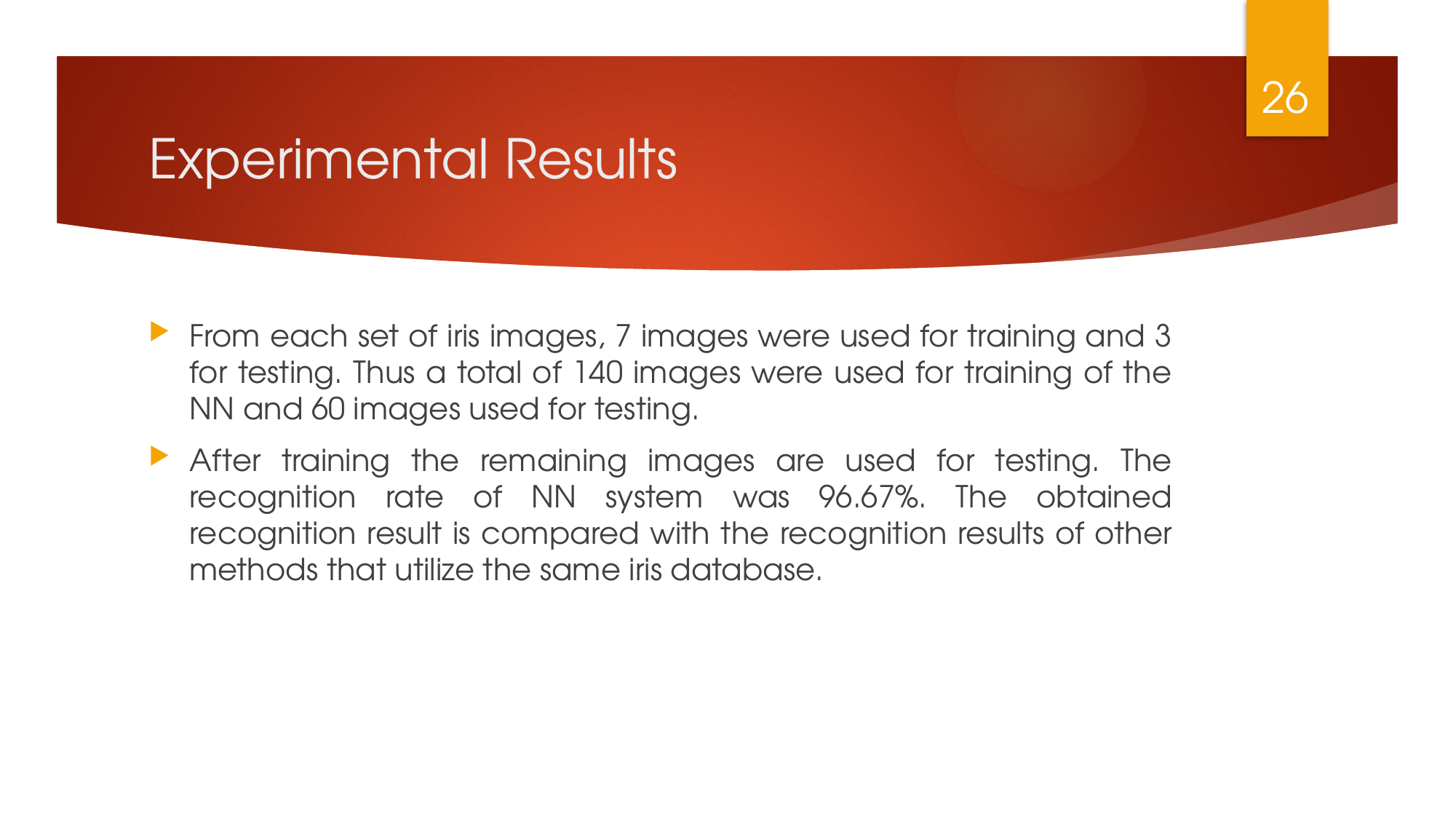

26
# Experimental Results
From each set of iris images, 7 images were used for training and 3 for testing. Thus a total of 140 images were used for training of the NN and 60 images used for testing.
After training the remaining images are used for testing. The recognition rate of NN system was 96.67%. The obtained recognition result is compared with the recognition results of other methods that utilize the same iris database.